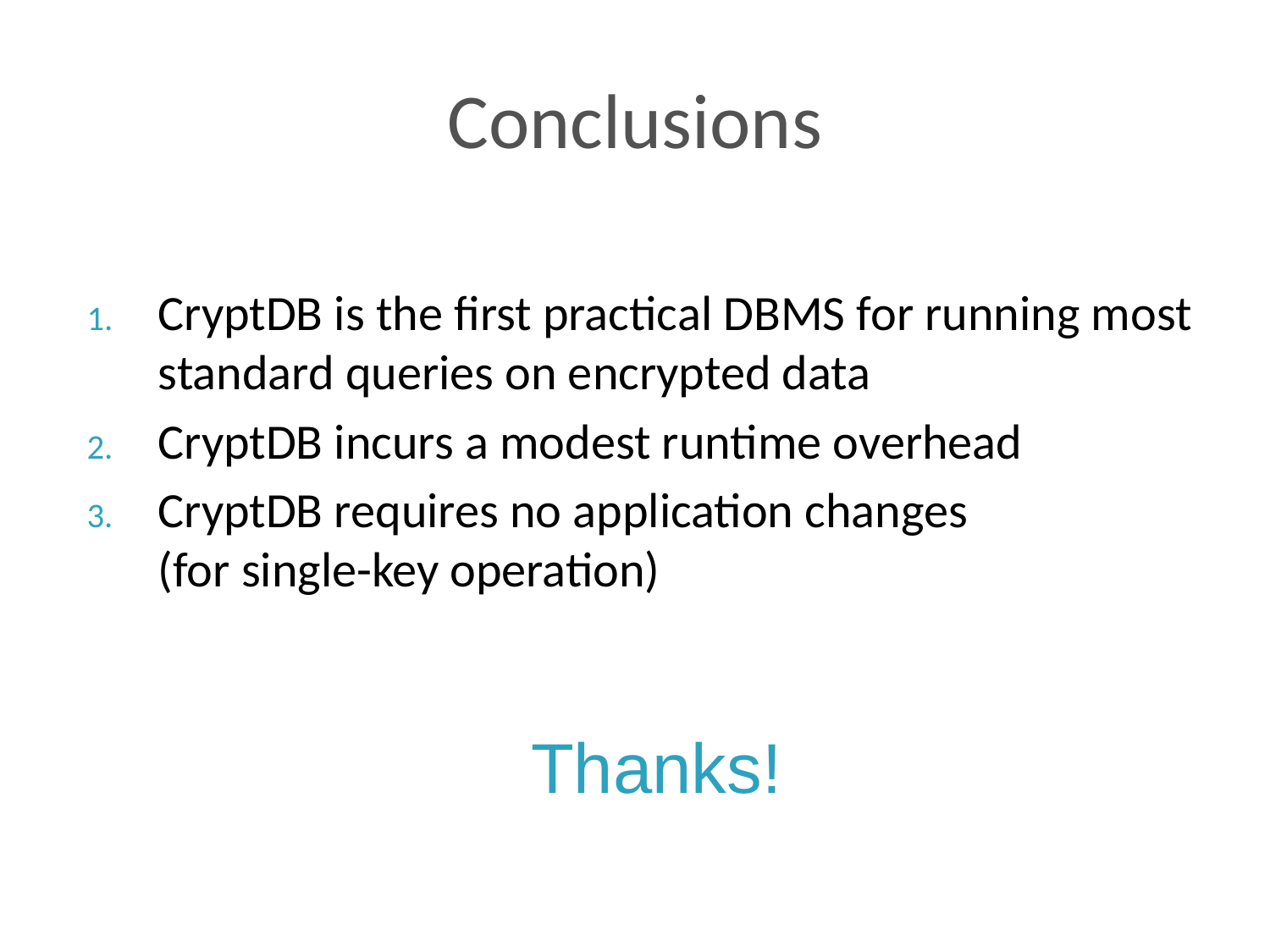

# Conclusions
CryptDB is the first practical DBMS for running most standard queries on encrypted data
CryptDB incurs a modest runtime overhead
CryptDB requires no application changes
(for single-key operation)

Thanks!